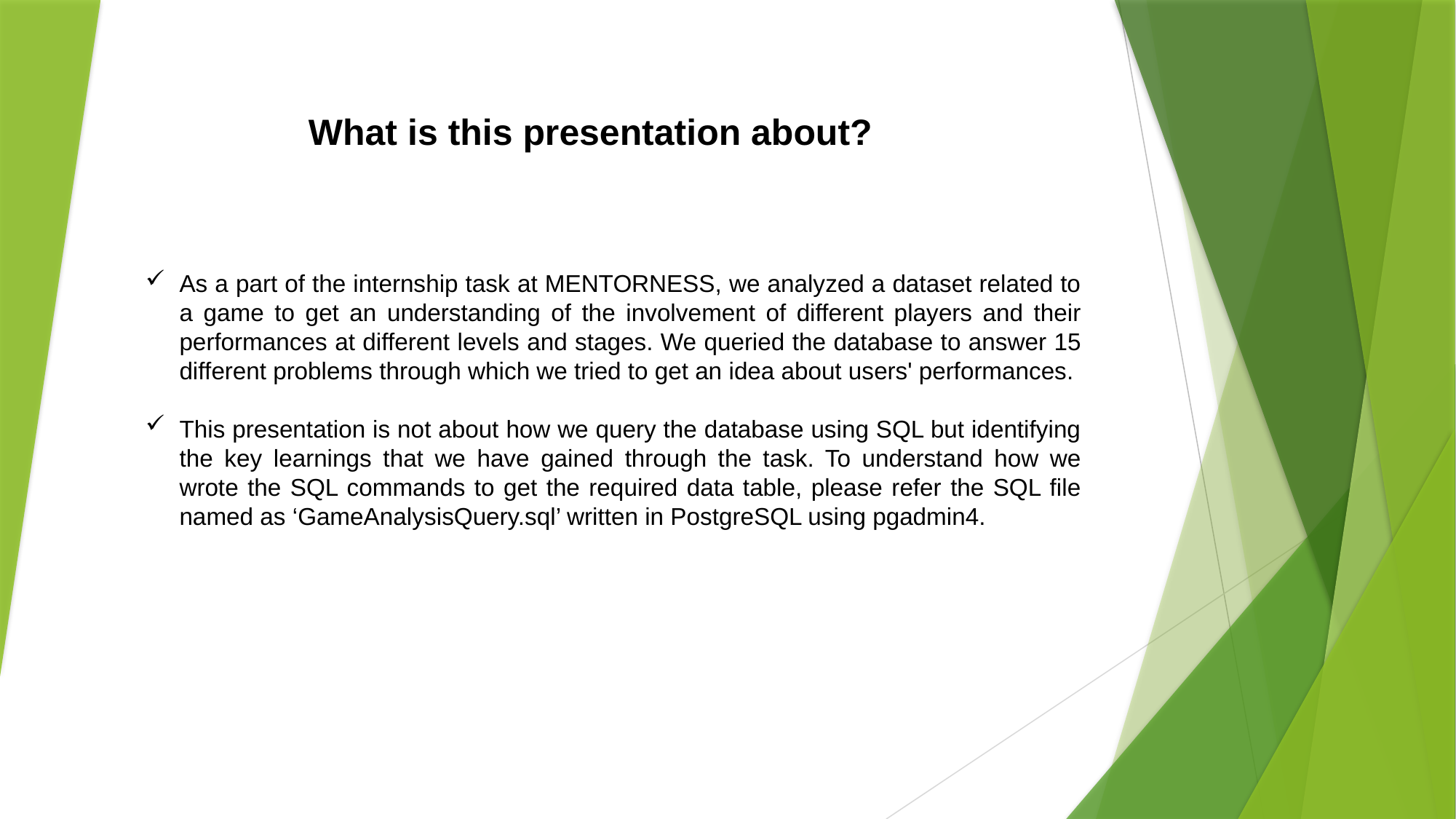

What is this presentation about?
As a part of the internship task at MENTORNESS, we analyzed a dataset related to a game to get an understanding of the involvement of different players and their performances at different levels and stages. We queried the database to answer 15 different problems through which we tried to get an idea about users' performances.

This presentation is not about how we query the database using SQL but identifying the key learnings that we have gained through the task. To understand how we wrote the SQL commands to get the required data table, please refer the SQL file named as ‘GameAnalysisQuery.sql’ written in PostgreSQL using pgadmin4.